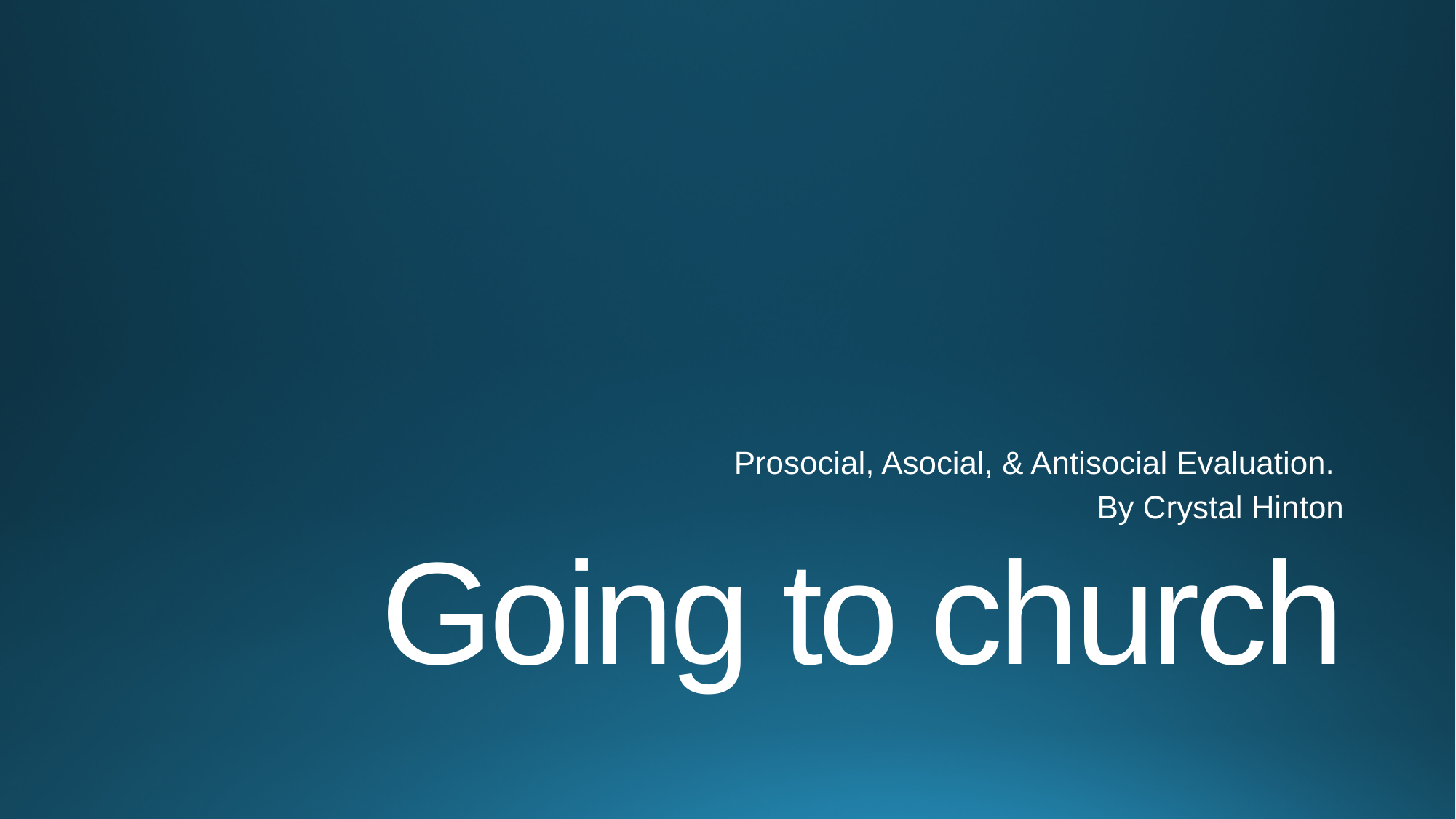

Prosocial, Asocial, & Antisocial Evaluation.
By Crystal Hinton
# Going to church